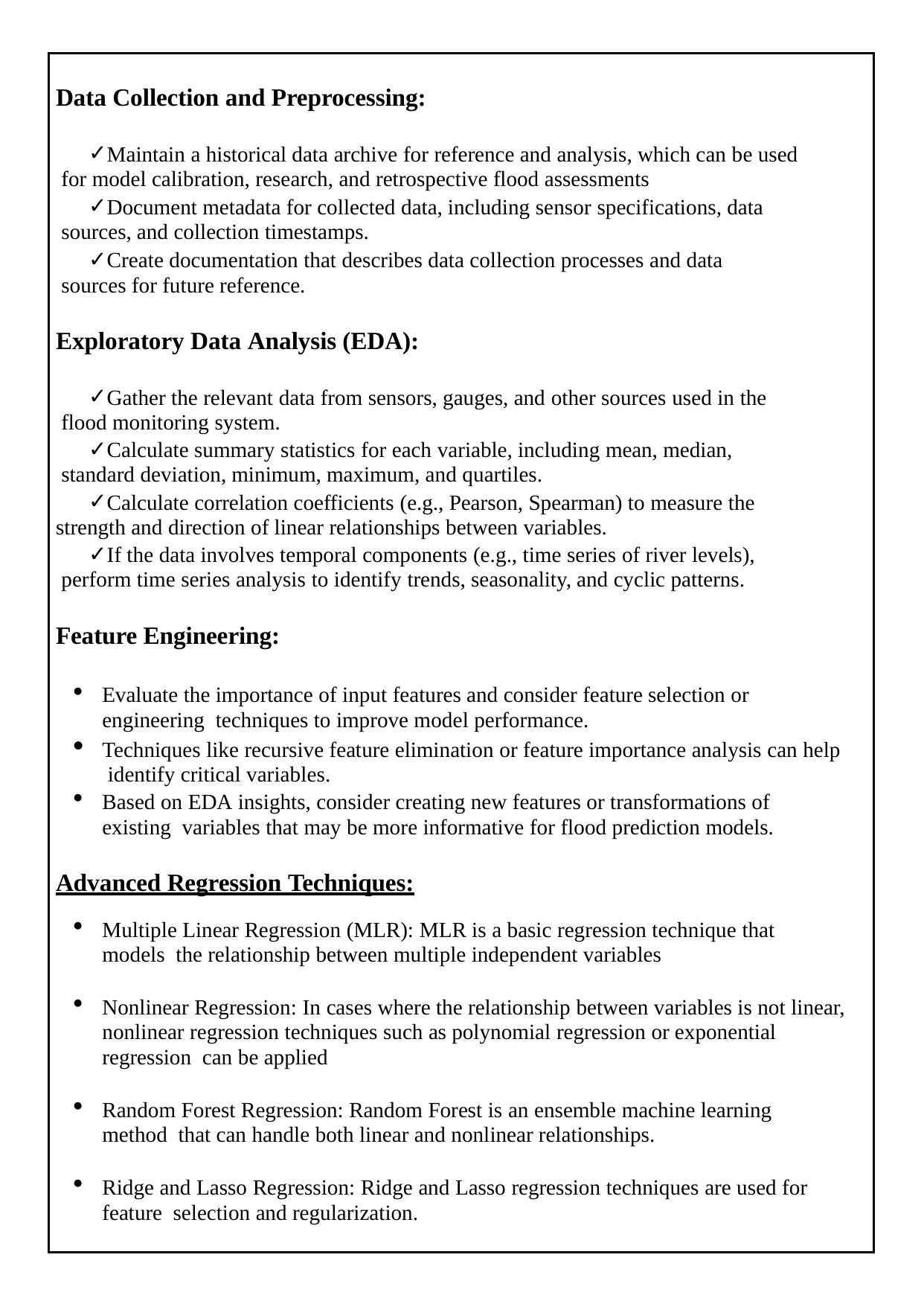

Data Collection and Preprocessing:

Maintain a historical data archive for reference and analysis, which can be used  for model calibration, research, and retrospective flood assessments
Document metadata for collected data, including sensor specifications, data  sources, and collection timestamps.
Create documentation that describes data collection processes and data  sources for future reference.

Exploratory Data Analysis (EDA):

Gather the relevant data from sensors, gauges, and other sources used in the  flood monitoring system.
Calculate summary statistics for each variable, including mean, median,  standard deviation, minimum, maximum, and quartiles.
Calculate correlation coefficients (e.g., Pearson, Spearman) to measure the  strength and direction of linear relationships between variables.
If the data involves temporal components (e.g., time series of river levels),  perform time series analysis to identify trends, seasonality, and cyclic patterns.

Feature Engineering:

Evaluate the importance of input features and consider feature selection or engineering  techniques to improve model performance.
Techniques like recursive feature elimination or feature importance analysis can help  identify critical variables.
Based on EDA insights, consider creating new features or transformations of existing  variables that may be more informative for flood prediction models.

Advanced Regression Techniques:
Multiple Linear Regression (MLR): MLR is a basic regression technique that models  the relationship between multiple independent variables

Nonlinear Regression: In cases where the relationship between variables is not linear,  nonlinear regression techniques such as polynomial regression or exponential regression  can be applied

Random Forest Regression: Random Forest is an ensemble machine learning method  that can handle both linear and nonlinear relationships.

Ridge and Lasso Regression: Ridge and Lasso regression techniques are used for feature  selection and regularization.